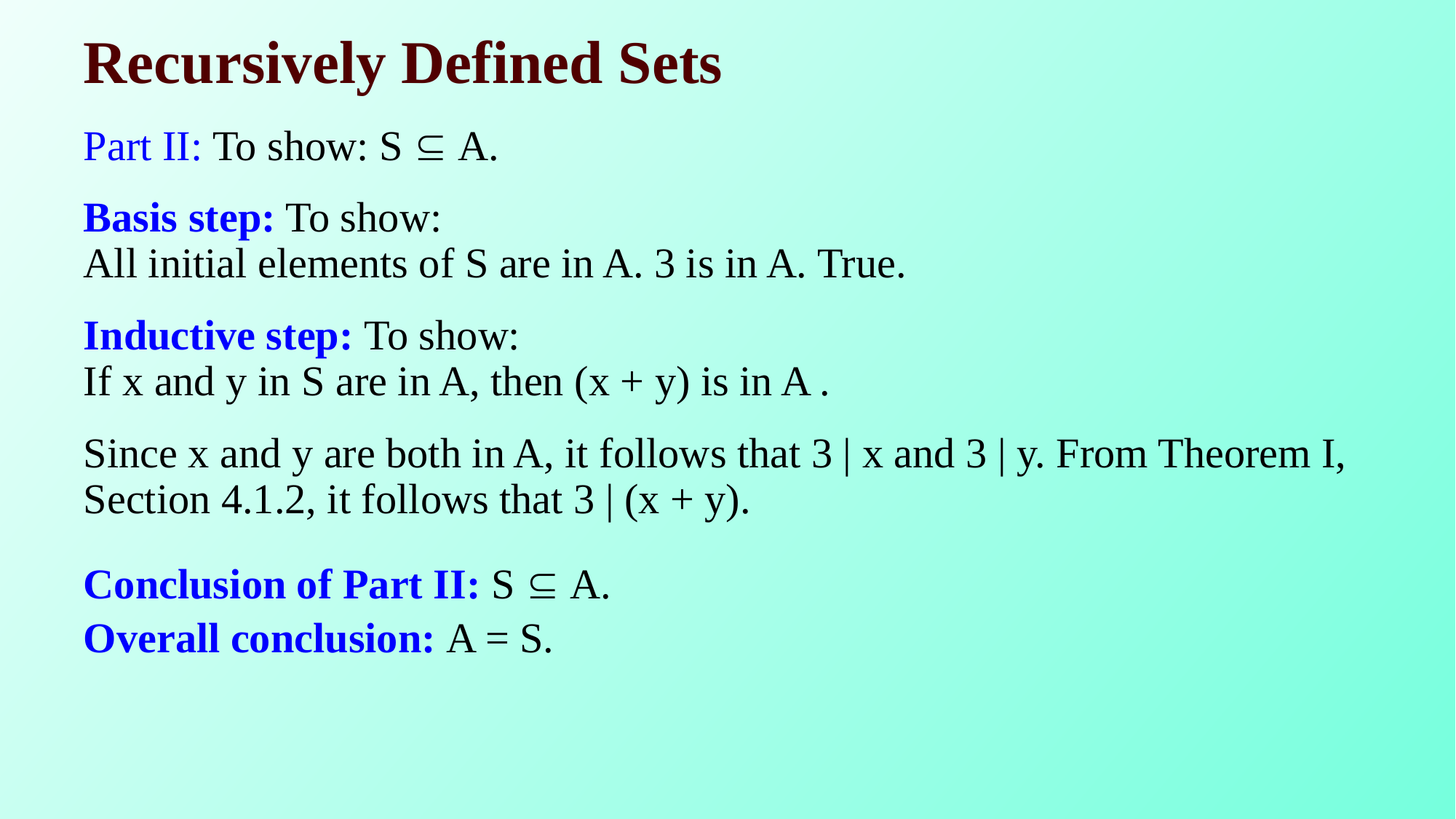

# Recursively Defined Sets
Part II: To show: S ⊆ A.

Basis step: To show:
All initial elements of S are in A. 3 is in A. True.

Inductive step: To show:
If x and y in S are in A, then (x + y) is in A .

Since x and y are both in A, it follows that 3 | x and 3 | y. From Theorem I, Section 4.1.2, it follows that 3 | (x + y).

Conclusion of Part II: S ⊆ A.
Overall conclusion: A = S.